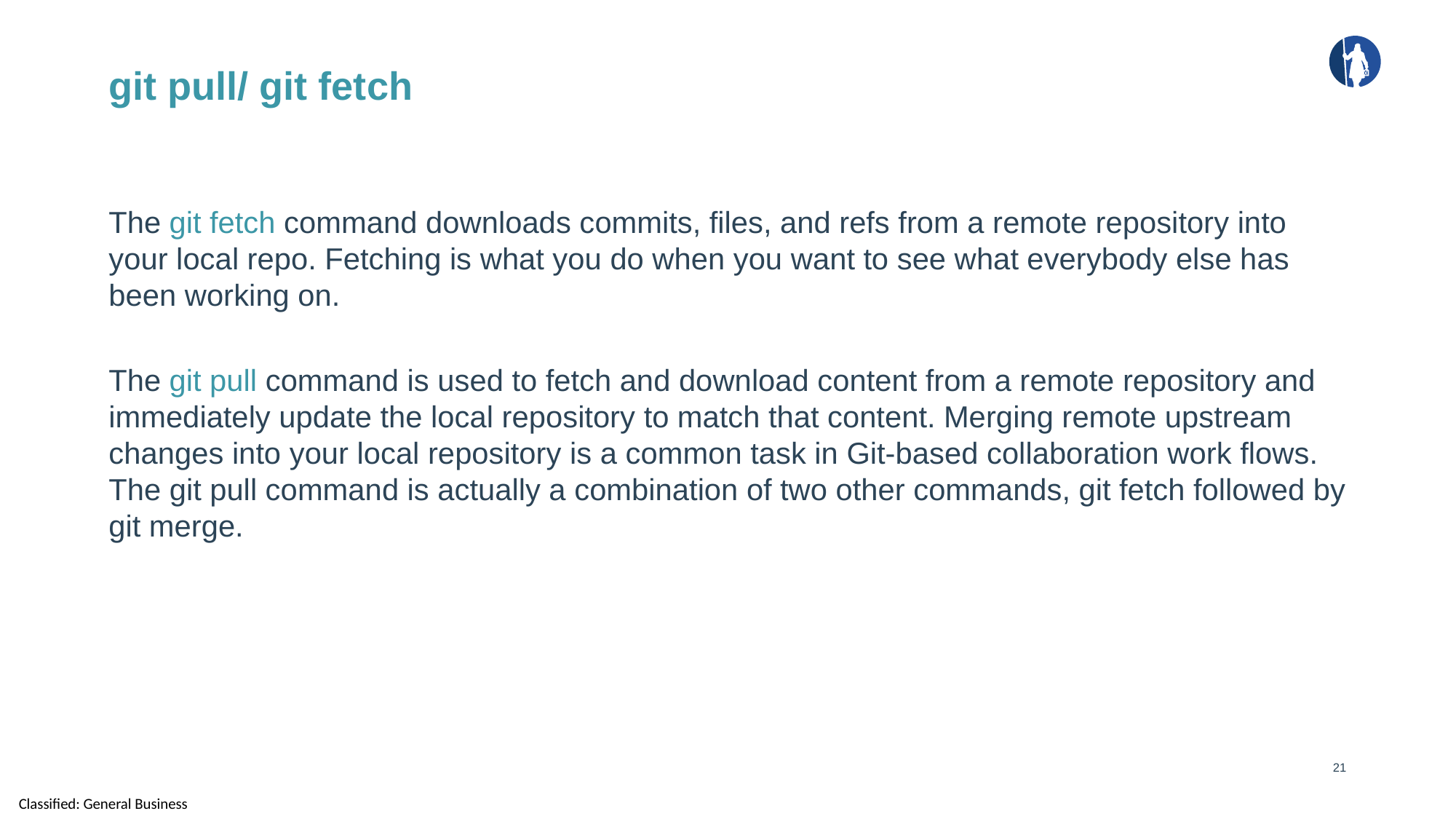

# git pull/ git fetch
The git fetch command downloads commits, files, and refs from a remote repository into your local repo. Fetching is what you do when you want to see what everybody else has been working on.

The git pull command is used to fetch and download content from a remote repository and immediately update the local repository to match that content. Merging remote upstream changes into your local repository is a common task in Git-based collaboration work flows. The git pull command is actually a combination of two other commands, git fetch followed by git merge.

21